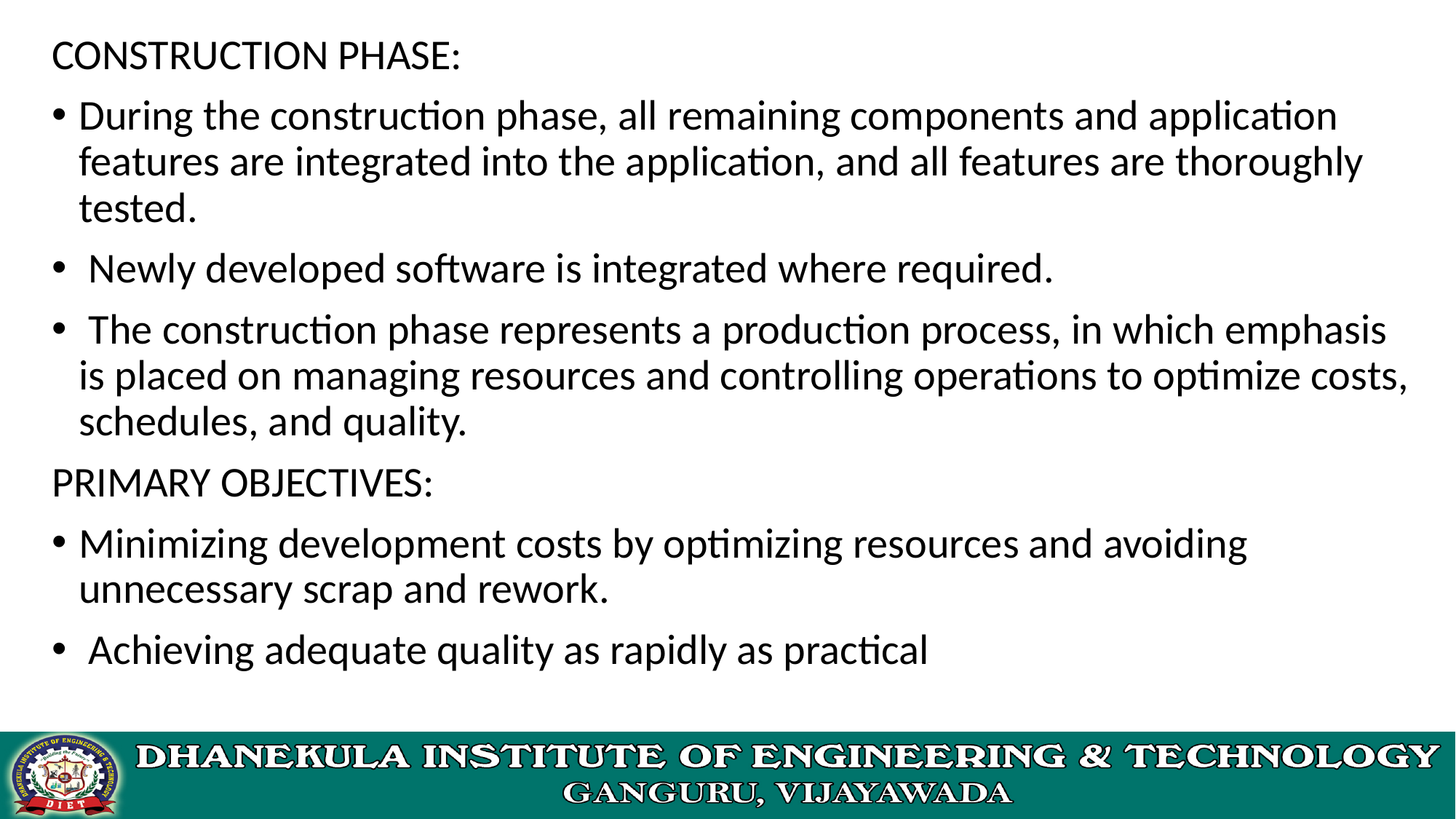

CONSTRUCTION PHASE:
During the construction phase, all remaining components and application features are integrated into the application, and all features are thoroughly tested.
 Newly developed software is integrated where required.
 The construction phase represents a production process, in which emphasis is placed on managing resources and controlling operations to optimize costs, schedules, and quality.
PRIMARY OBJECTIVES:
Minimizing development costs by optimizing resources and avoiding unnecessary scrap and rework.
 Achieving adequate quality as rapidly as practical